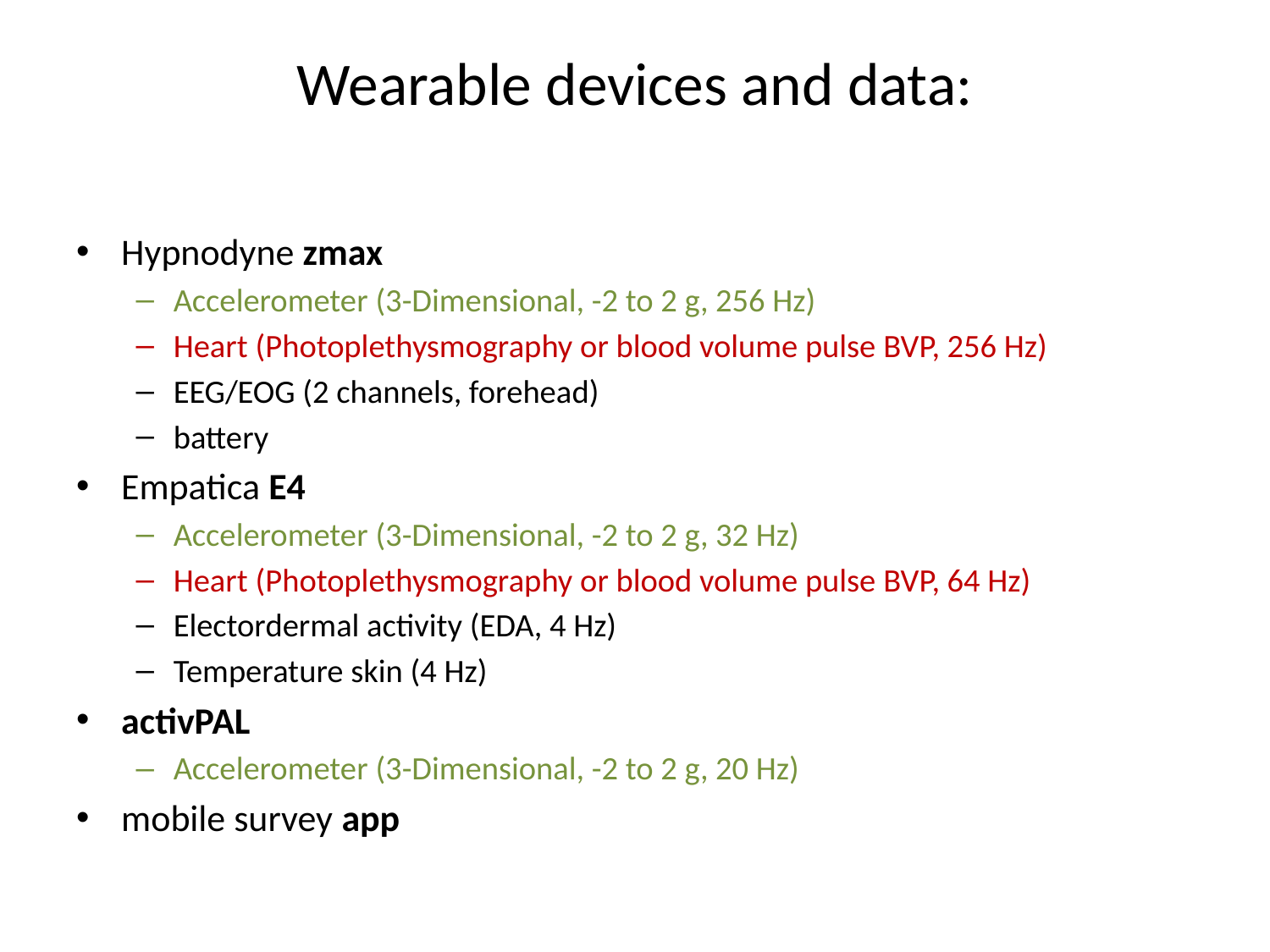

# Wearable devices and data:
Hypnodyne zmax
Accelerometer (3-Dimensional, -2 to 2 g, 256 Hz)
Heart (Photoplethysmography or blood volume pulse BVP, 256 Hz)
EEG/EOG (2 channels, forehead)
battery
Empatica E4
Accelerometer (3-Dimensional, -2 to 2 g, 32 Hz)
Heart (Photoplethysmography or blood volume pulse BVP, 64 Hz)
Electordermal activity (EDA, 4 Hz)
Temperature skin (4 Hz)
activPAL
Accelerometer (3-Dimensional, -2 to 2 g, 20 Hz)
mobile survey app